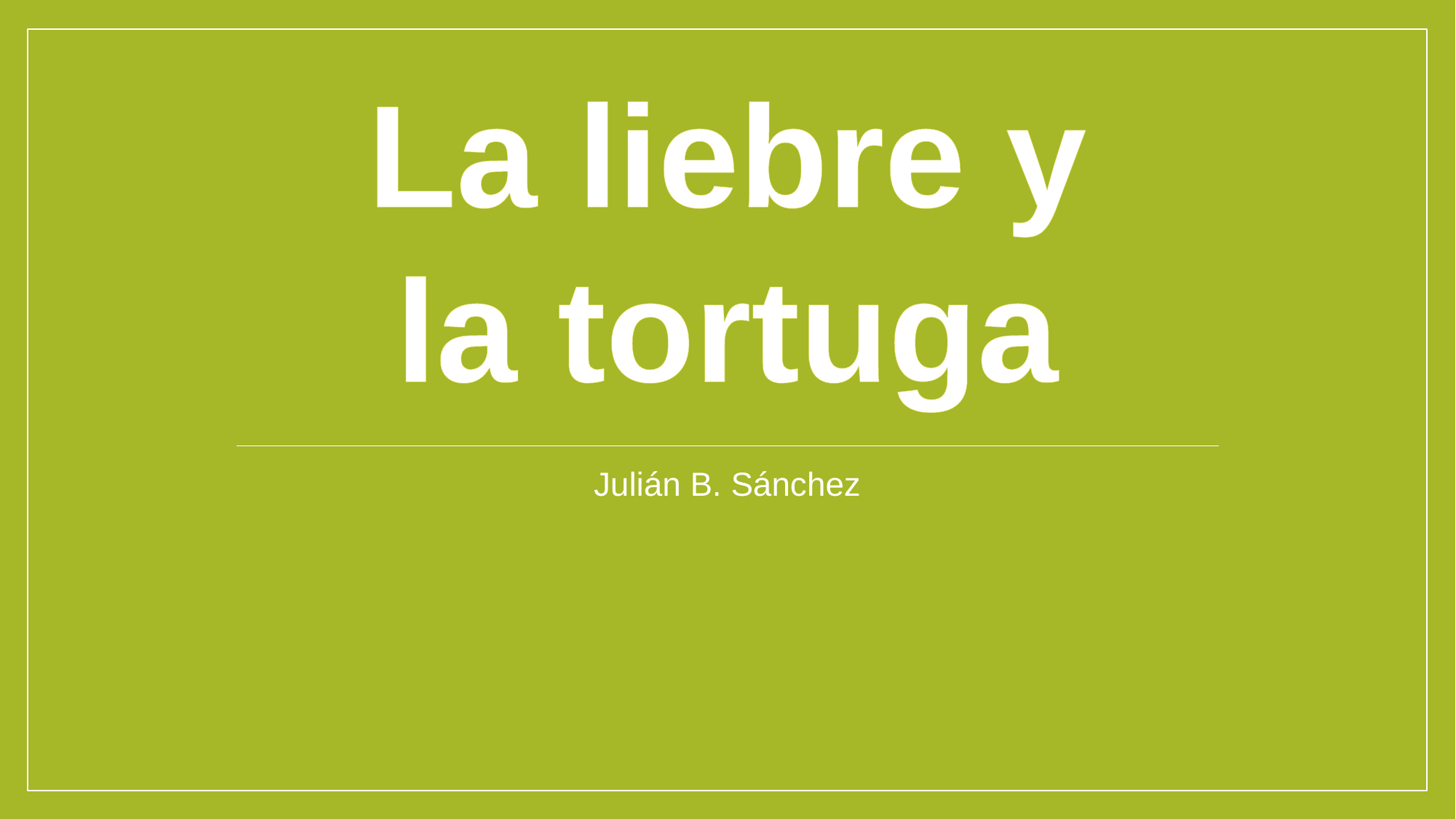

La liebre y la tortuga
Julián B. Sánchez